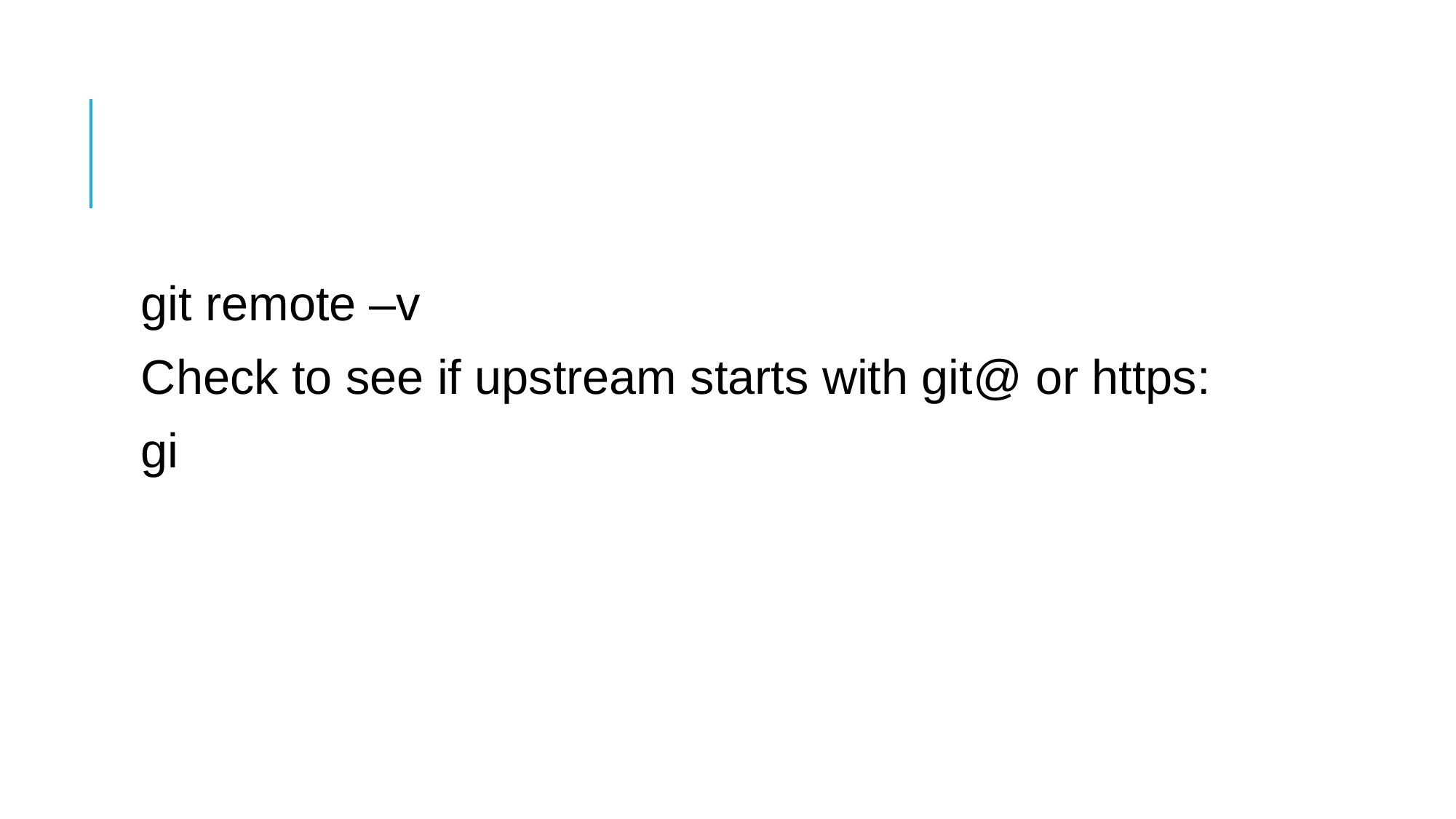

#
git remote –v
Check to see if upstream starts with git@ or https:
gi